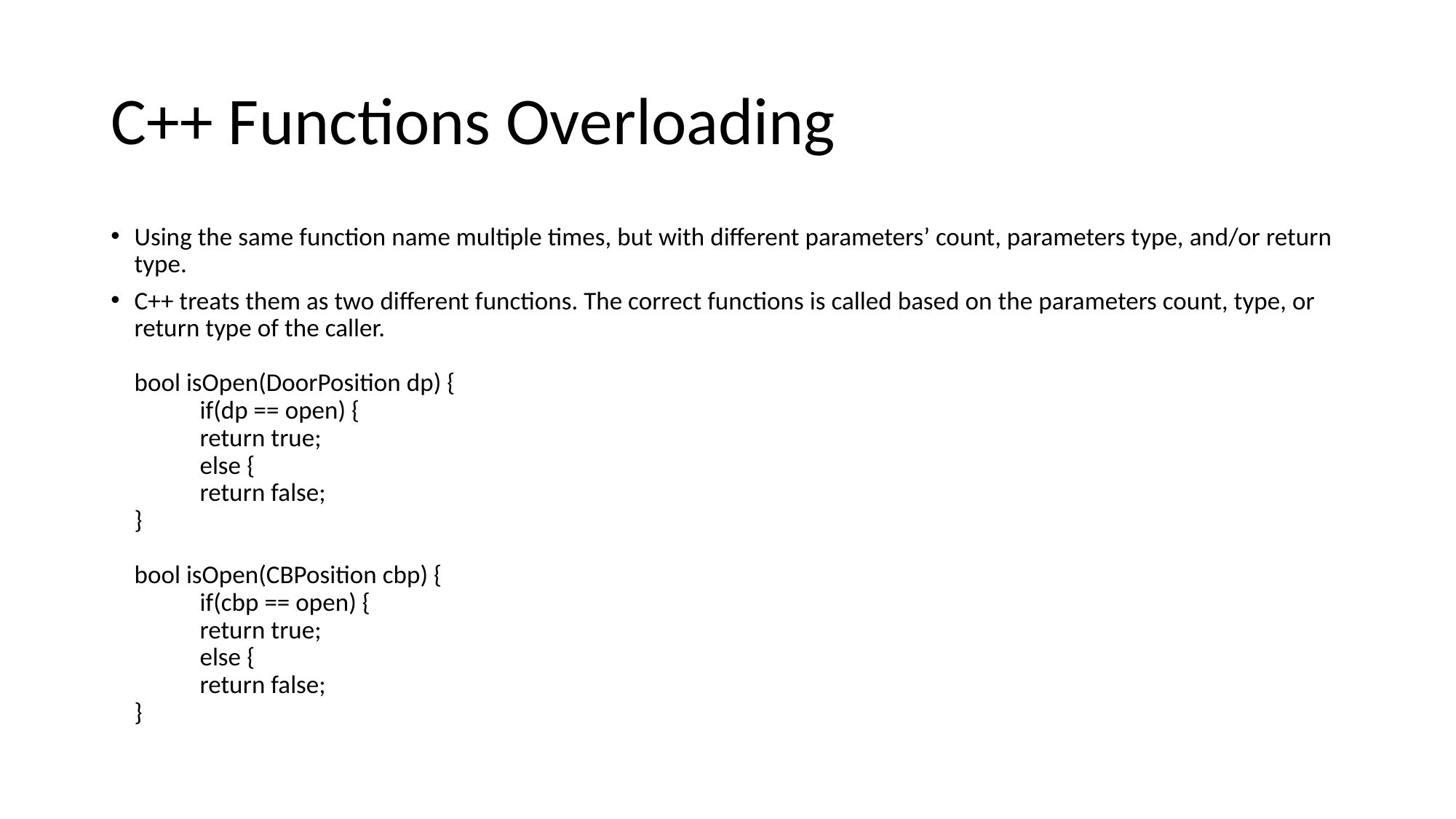

# C++ Functions Overloading
Using the same function name multiple times, but with different parameters’ count, parameters type, and/or return type.
C++ treats them as two different functions. The correct functions is called based on the parameters count, type, or return type of the caller.
bool isOpen(DoorPosition dp) {
	if(dp == open) {
		return true;
	else {
		return false;
}
bool isOpen(CBPosition cbp) {
	if(cbp == open) {
		return true;
	else {
		return false;
}